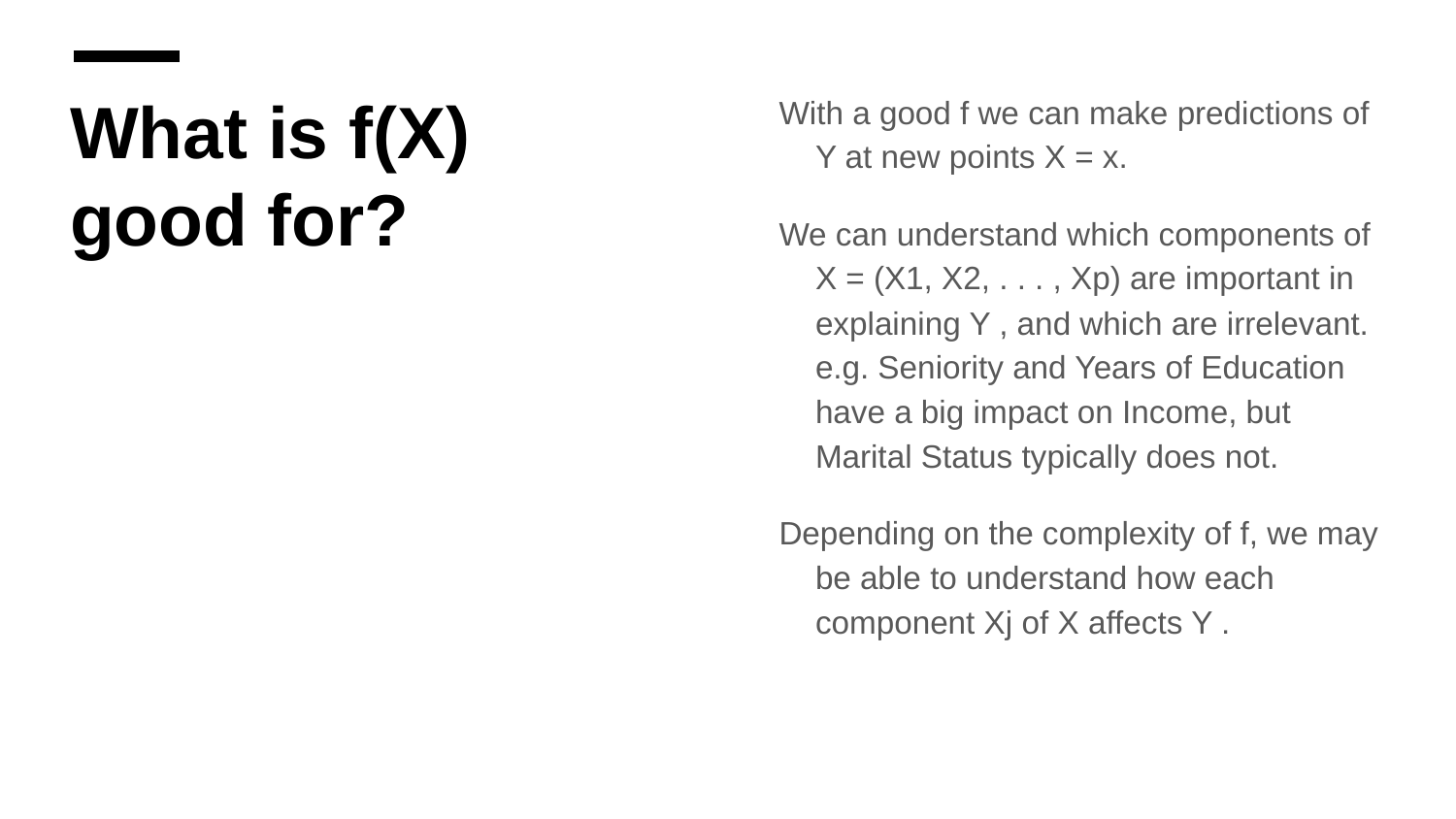

# What is f(X) good for?
With a good f we can make predictions of Y at new points X = x.
We can understand which components of X = (X1, X2, . . . , Xp) are important in explaining Y , and which are irrelevant. e.g. Seniority and Years of Education have a big impact on Income, but Marital Status typically does not.
Depending on the complexity of f, we may be able to understand how each component Xj of X affects Y .